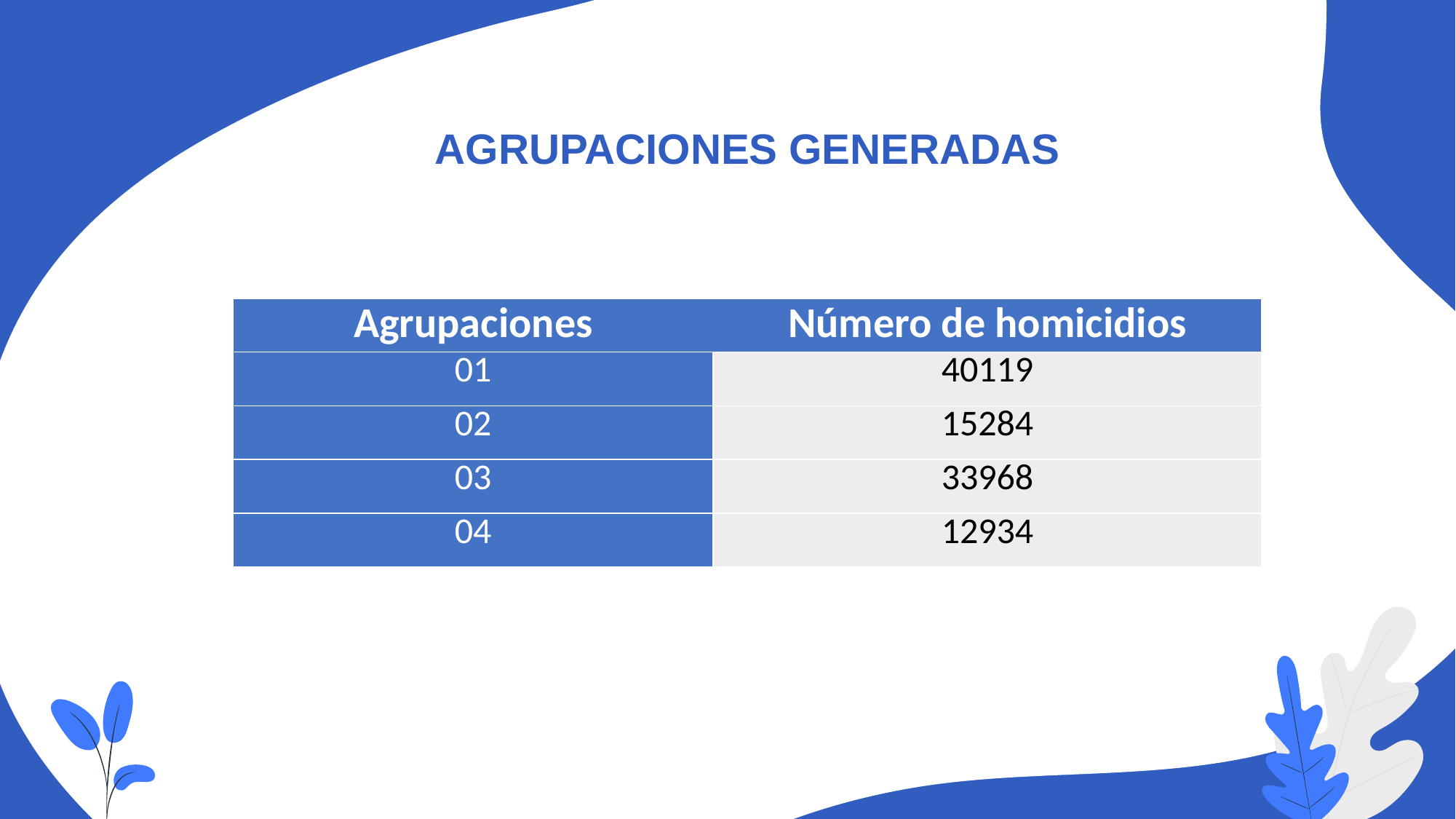

# AGRUPACIONES GENERADAS
| Agrupaciones | Número de homicidios |
| --- | --- |
| 01 | 40119 |
| 02 | 15284 |
| 03 | 33968 |
| 04 | 12934 |